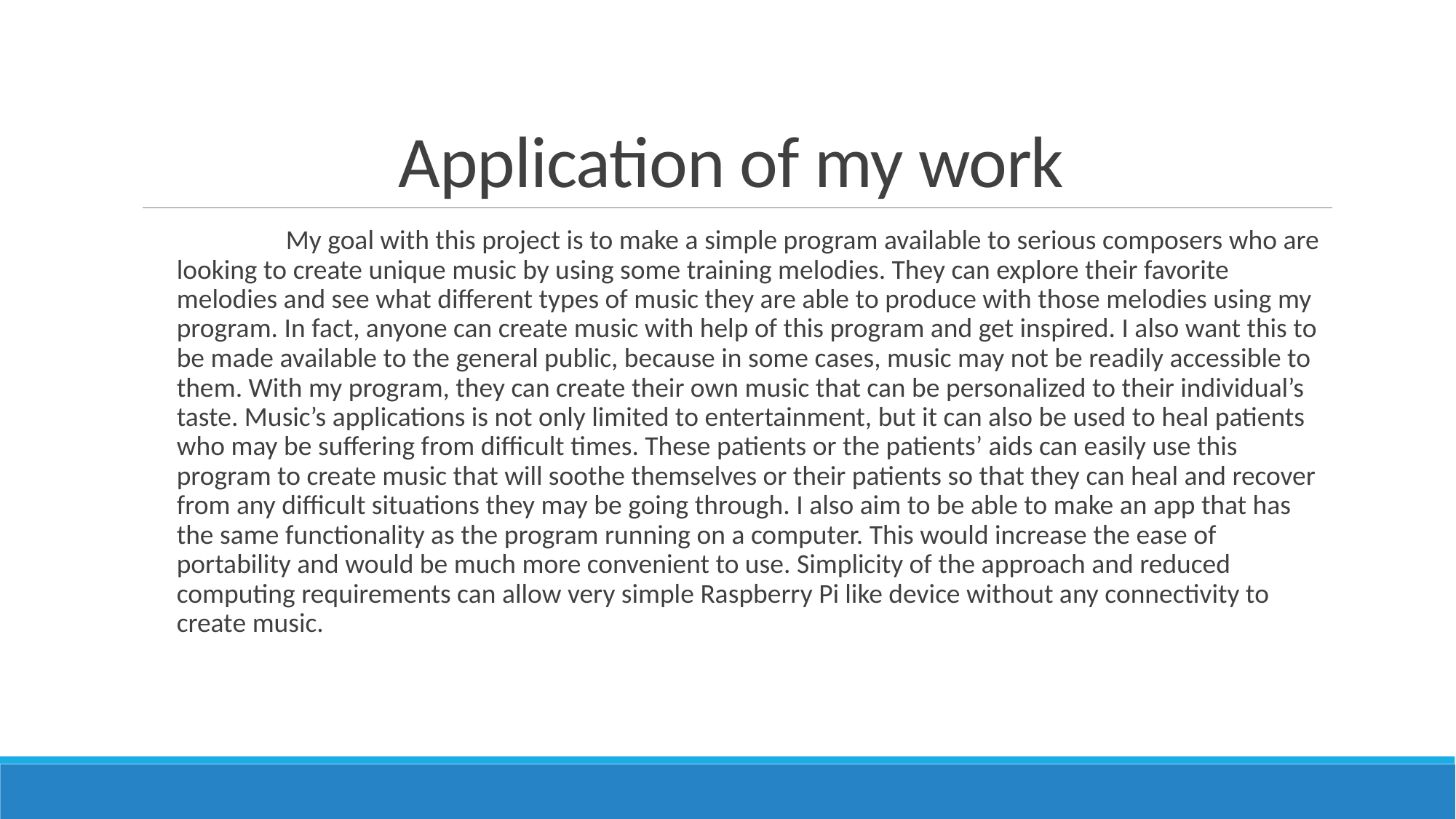

# Application of my work
	My goal with this project is to make a simple program available to serious composers who are looking to create unique music by using some training melodies. They can explore their favorite melodies and see what different types of music they are able to produce with those melodies using my program. In fact, anyone can create music with help of this program and get inspired. I also want this to be made available to the general public, because in some cases, music may not be readily accessible to them. With my program, they can create their own music that can be personalized to their individual’s taste. Music’s applications is not only limited to entertainment, but it can also be used to heal patients who may be suffering from difficult times. These patients or the patients’ aids can easily use this program to create music that will soothe themselves or their patients so that they can heal and recover from any difficult situations they may be going through. I also aim to be able to make an app that has the same functionality as the program running on a computer. This would increase the ease of portability and would be much more convenient to use. Simplicity of the approach and reduced computing requirements can allow very simple Raspberry Pi like device without any connectivity to create music.